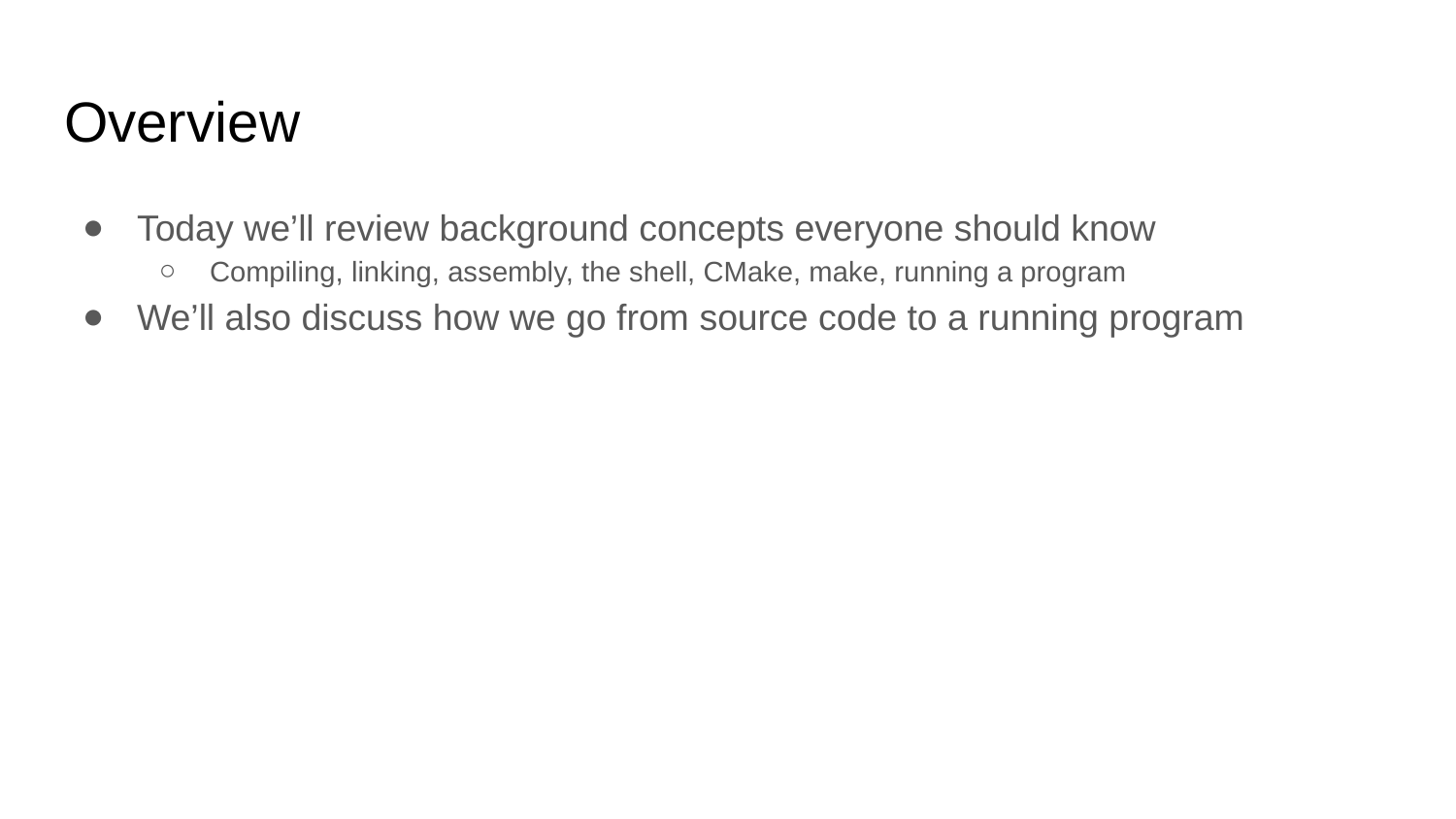

# Overview
Today we’ll review background concepts everyone should know
Compiling, linking, assembly, the shell, CMake, make, running a program
We’ll also discuss how we go from source code to a running program